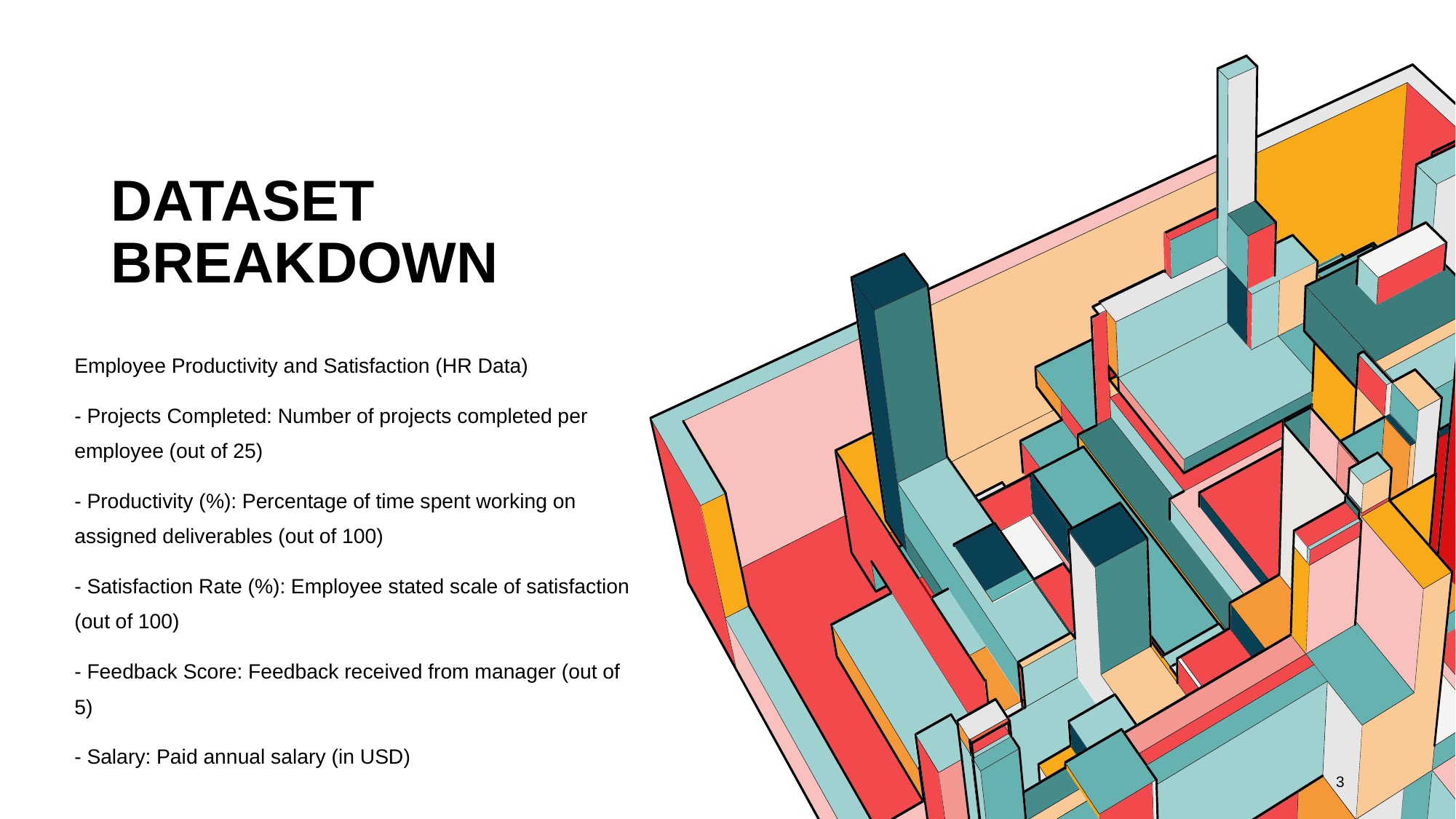

# DataSET BREAKDOWN
Employee Productivity and Satisfaction (HR Data)
- Projects Completed: Number of projects completed per employee (out of 25)
- Productivity (%): Percentage of time spent working on assigned deliverables (out of 100)
- Satisfaction Rate (%): Employee stated scale of satisfaction (out of 100)
- Feedback Score: Feedback received from manager (out of 5)
- Salary: Paid annual salary (in USD)
3